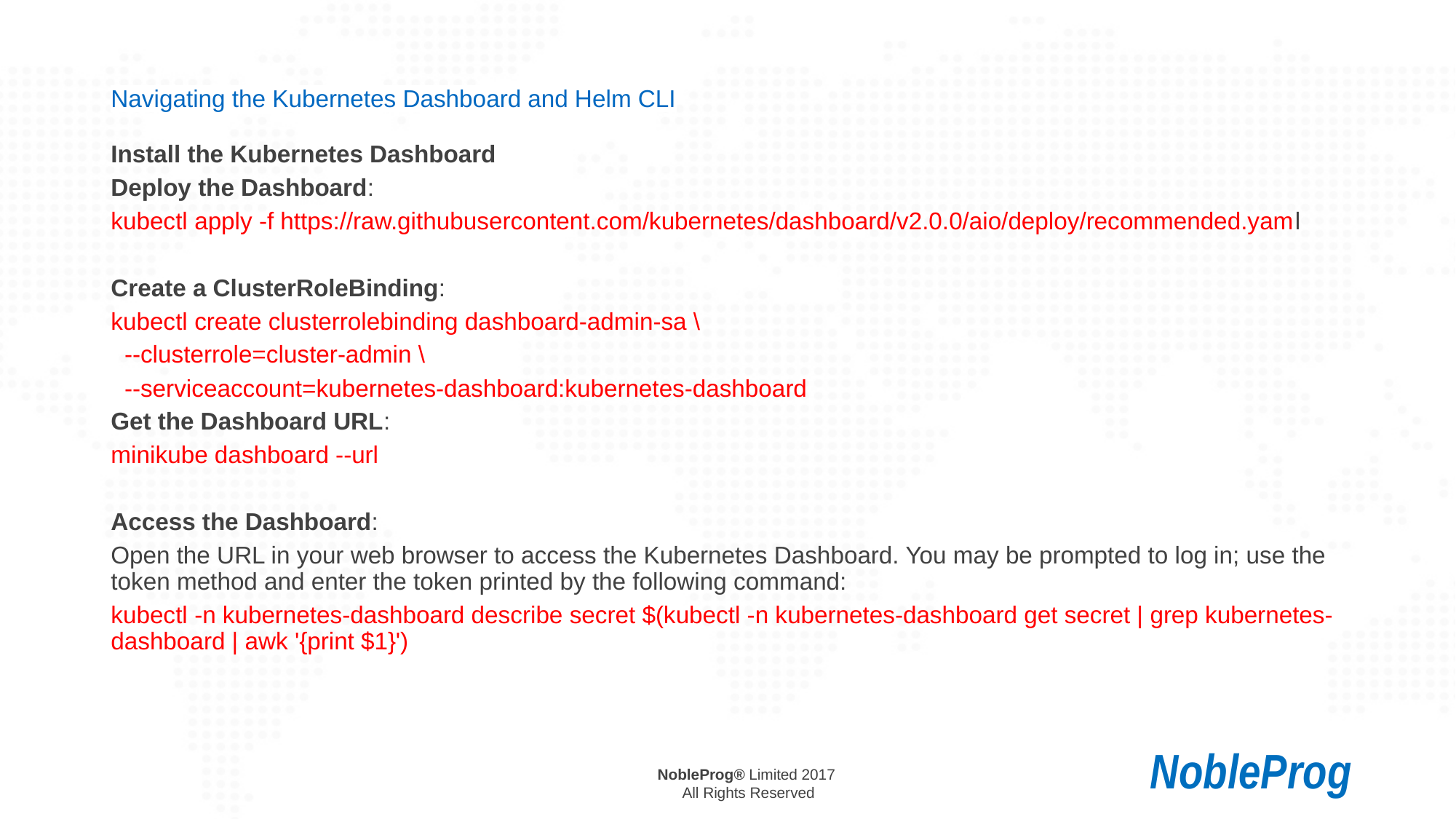

# Navigating the Kubernetes Dashboard and Helm CLI
Install the Kubernetes Dashboard
Deploy the Dashboard:
kubectl apply -f https://raw.githubusercontent.com/kubernetes/dashboard/v2.0.0/aio/deploy/recommended.yaml

Create a ClusterRoleBinding:
kubectl create clusterrolebinding dashboard-admin-sa \
  --clusterrole=cluster-admin \
  --serviceaccount=kubernetes-dashboard:kubernetes-dashboard
Get the Dashboard URL:
minikube dashboard --url

Access the Dashboard:
Open the URL in your web browser to access the Kubernetes Dashboard. You may be prompted to log in; use the token method and enter the token printed by the following command:
kubectl -n kubernetes-dashboard describe secret $(kubectl -n kubernetes-dashboard get secret | grep kubernetes-dashboard | awk '{print $1}')